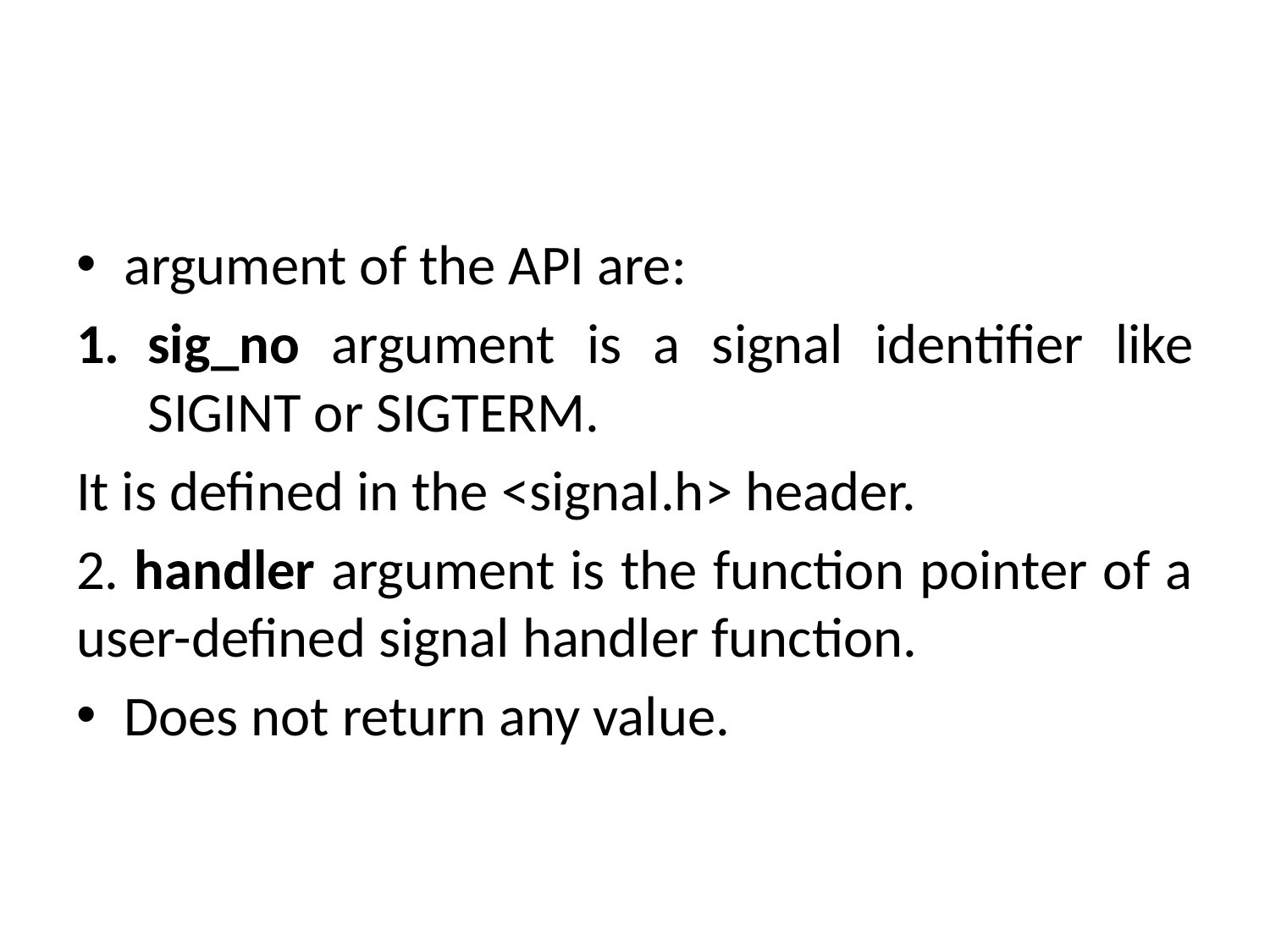

#
argument of the API are:
sig_no argument is a signal identifier like SIGINT or SIGTERM.
It is defined in the <signal.h> header.
2. handler argument is the function pointer of a user-defined signal handler function.
Does not return any value.